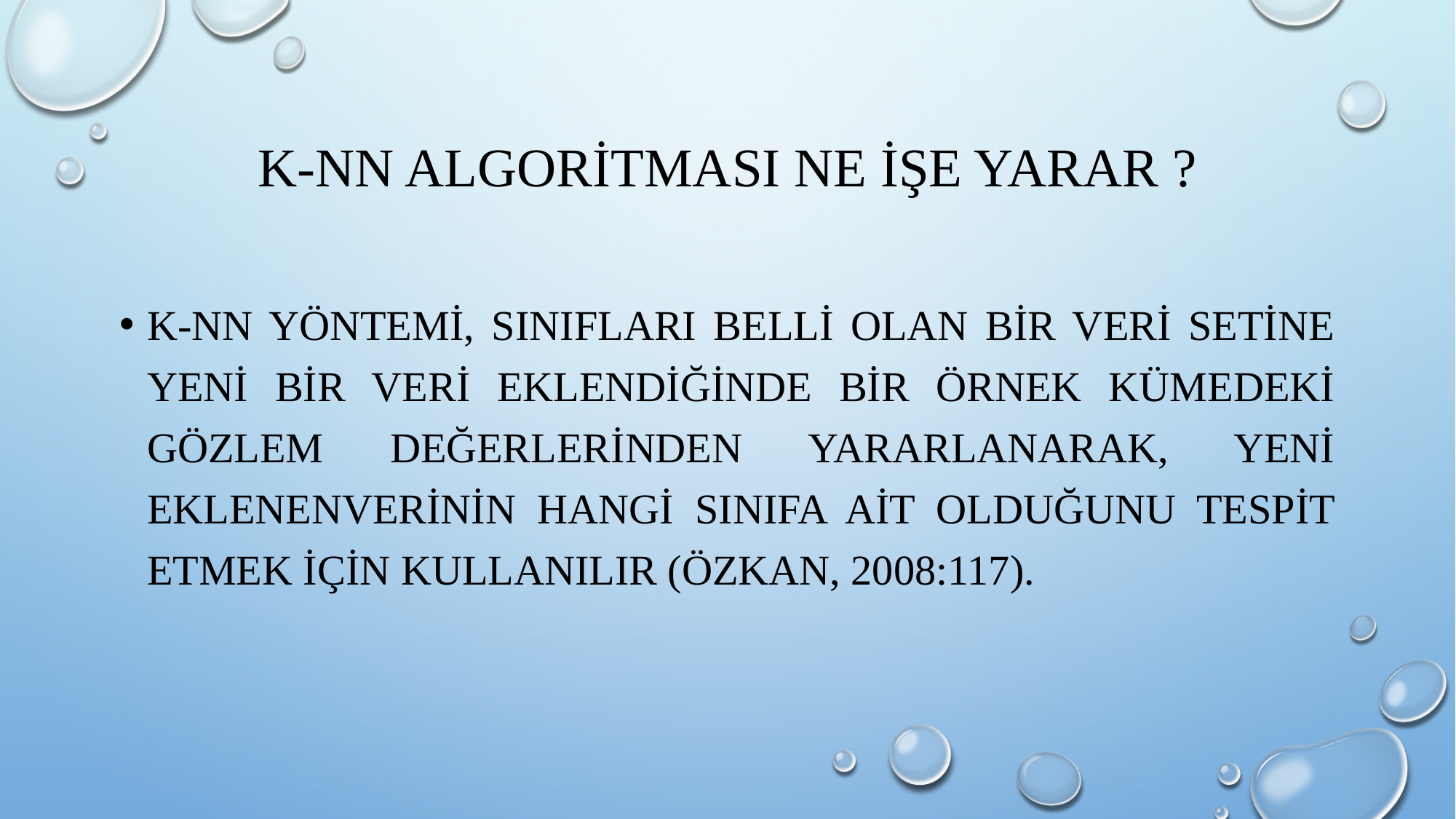

# K-NN ALGORİTMASI NE İŞE YARAR ?
K-NN yöntemi, sınıfları belli olan bir veri setine yeni bir veri eklendiğinde bir örnek kümedeki gözlem değerlerinden yararlanarak, yeni eklenenverinin hangi sınıfa ait olduğunu tespit etmek için kullanılır (Özkan, 2008:117).